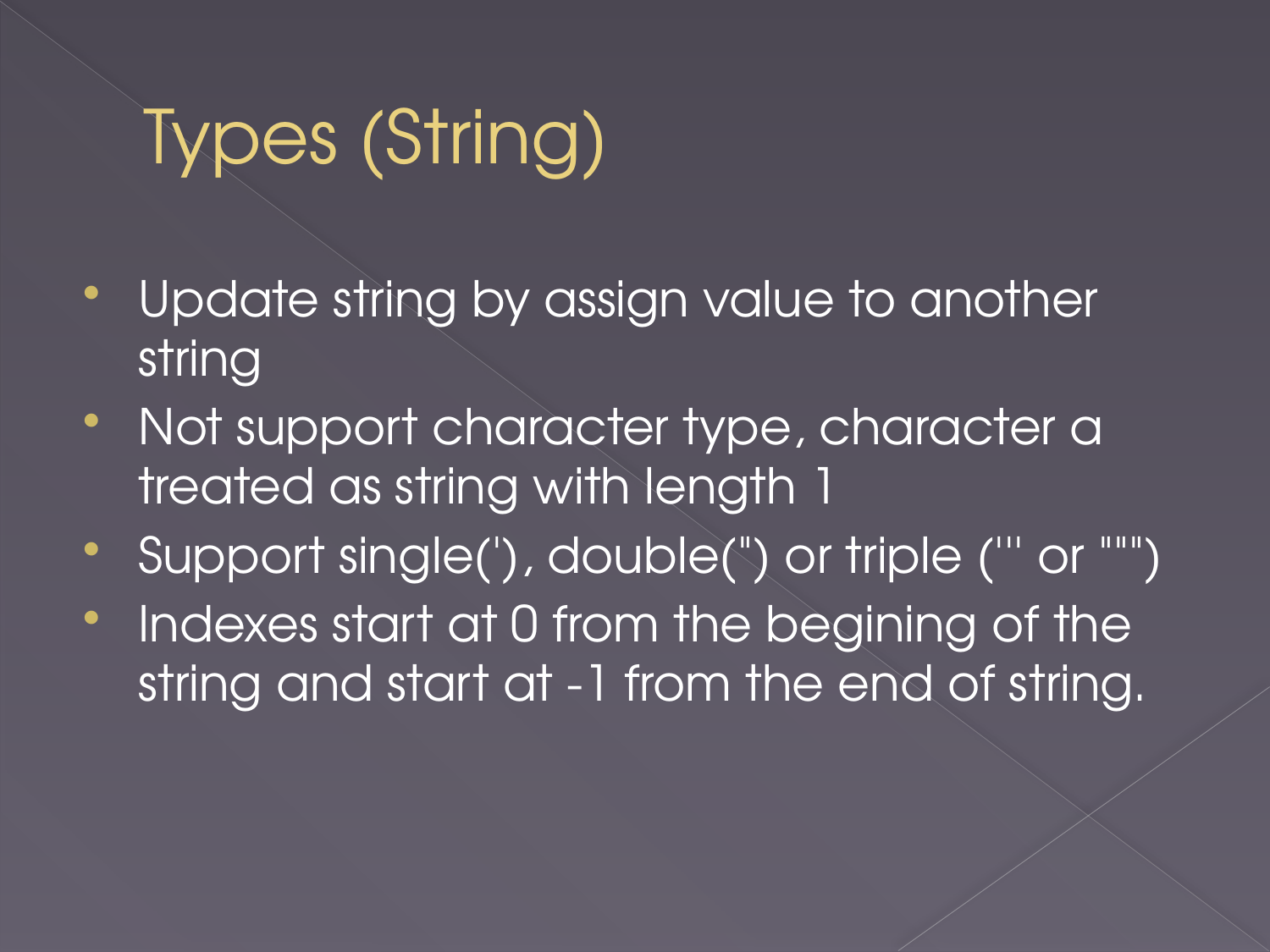

# Types (String)
Update string by assign value to another string
Not support character type, character a treated as string with length 1
Support single('), double(") or triple (''' or """)
Indexes start at 0 from the begining of the string and start at -1 from the end of string.